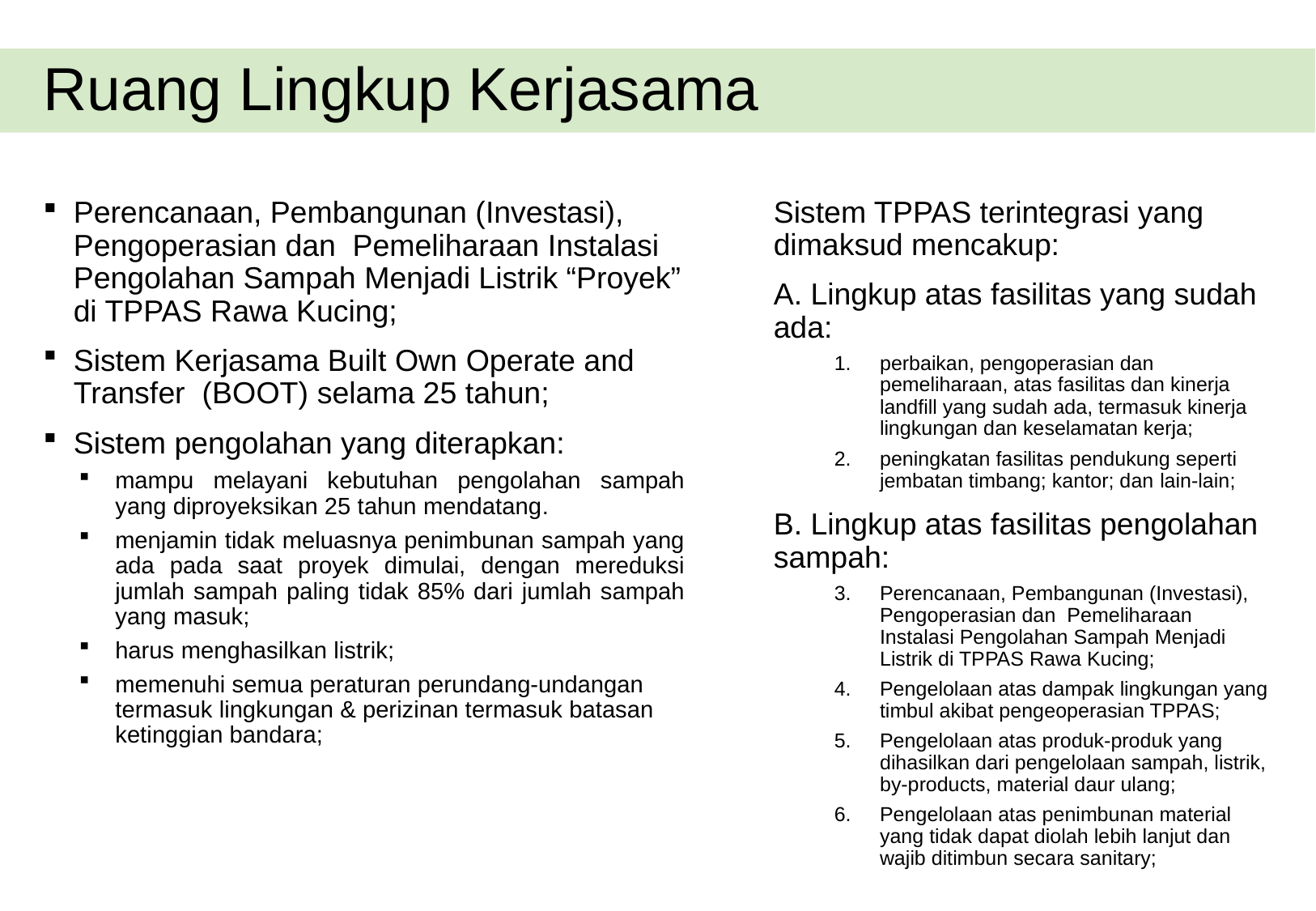

# Ruang Lingkup Kerjasama
Sistem TPPAS terintegrasi yang dimaksud mencakup:
A. Lingkup atas fasilitas yang sudah ada:
perbaikan, pengoperasian dan pemeliharaan, atas fasilitas dan kinerja landfill yang sudah ada, termasuk kinerja lingkungan dan keselamatan kerja;
peningkatan fasilitas pendukung seperti jembatan timbang; kantor; dan lain-lain;
B. Lingkup atas fasilitas pengolahan sampah:
Perencanaan, Pembangunan (Investasi), Pengoperasian dan  Pemeliharaan Instalasi Pengolahan Sampah Menjadi Listrik di TPPAS Rawa Kucing;
Pengelolaan atas dampak lingkungan yang timbul akibat pengeoperasian TPPAS;
Pengelolaan atas produk-produk yang dihasilkan dari pengelolaan sampah, listrik, by-products, material daur ulang;
Pengelolaan atas penimbunan material yang tidak dapat diolah lebih lanjut dan wajib ditimbun secara sanitary;
Perencanaan, Pembangunan (Investasi), Pengoperasian dan  Pemeliharaan Instalasi Pengolahan Sampah Menjadi Listrik “Proyek” di TPPAS Rawa Kucing;
Sistem Kerjasama Built Own Operate and Transfer  (BOOT) selama 25 tahun;
Sistem pengolahan yang diterapkan:
mampu melayani kebutuhan pengolahan sampah yang diproyeksikan 25 tahun mendatang.
menjamin tidak meluasnya penimbunan sampah yang ada pada saat proyek dimulai, dengan mereduksi jumlah sampah paling tidak 85% dari jumlah sampah yang masuk;
harus menghasilkan listrik;
memenuhi semua peraturan perundang-undangan termasuk lingkungan & perizinan termasuk batasan ketinggian bandara;